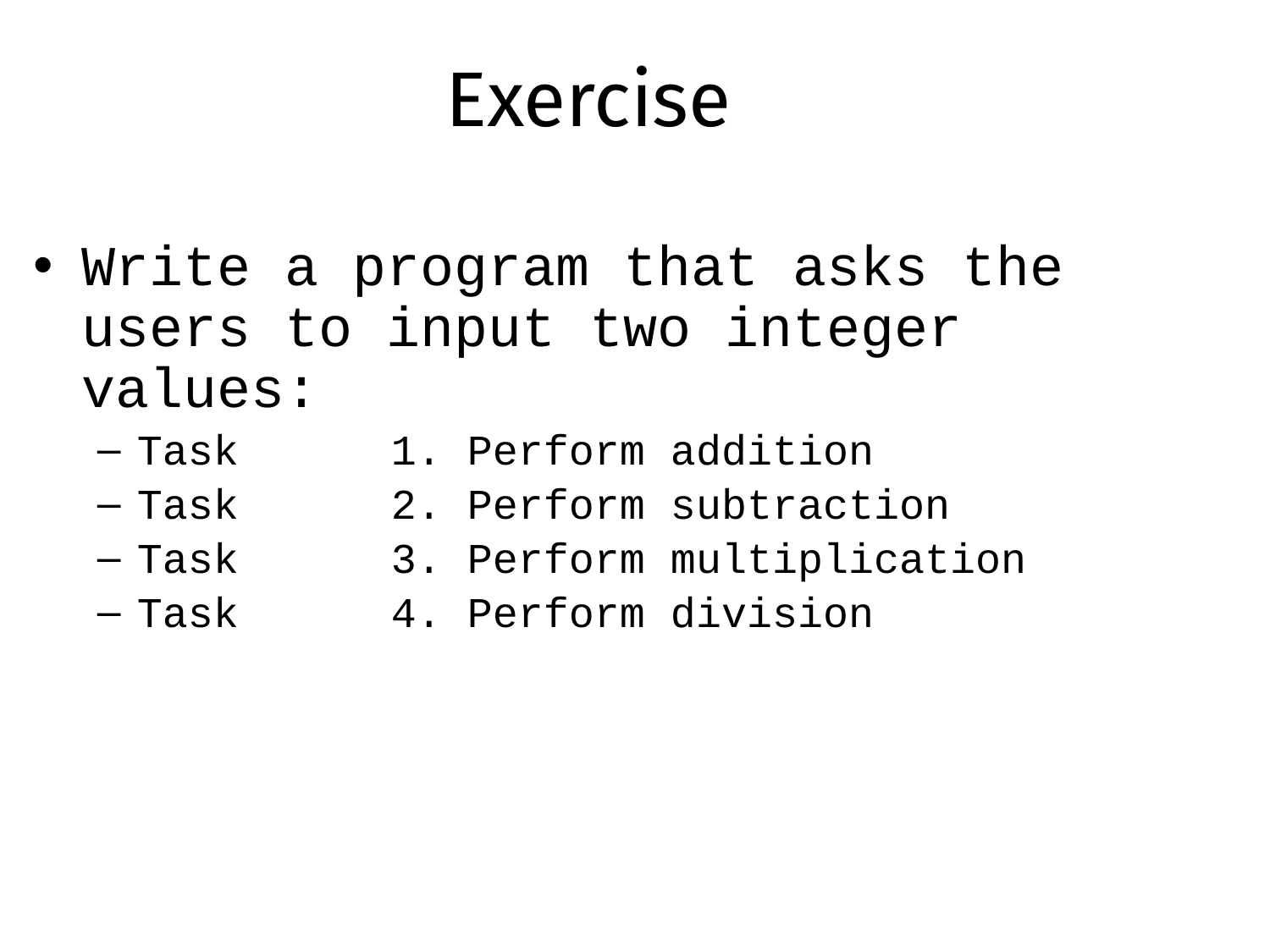

# Exercise
Write a program that asks the users to input two integer values:
Task  	1. Perform addition
Task  	2. Perform subtraction
Task  	3. Perform multiplication
Task  	4. Perform division